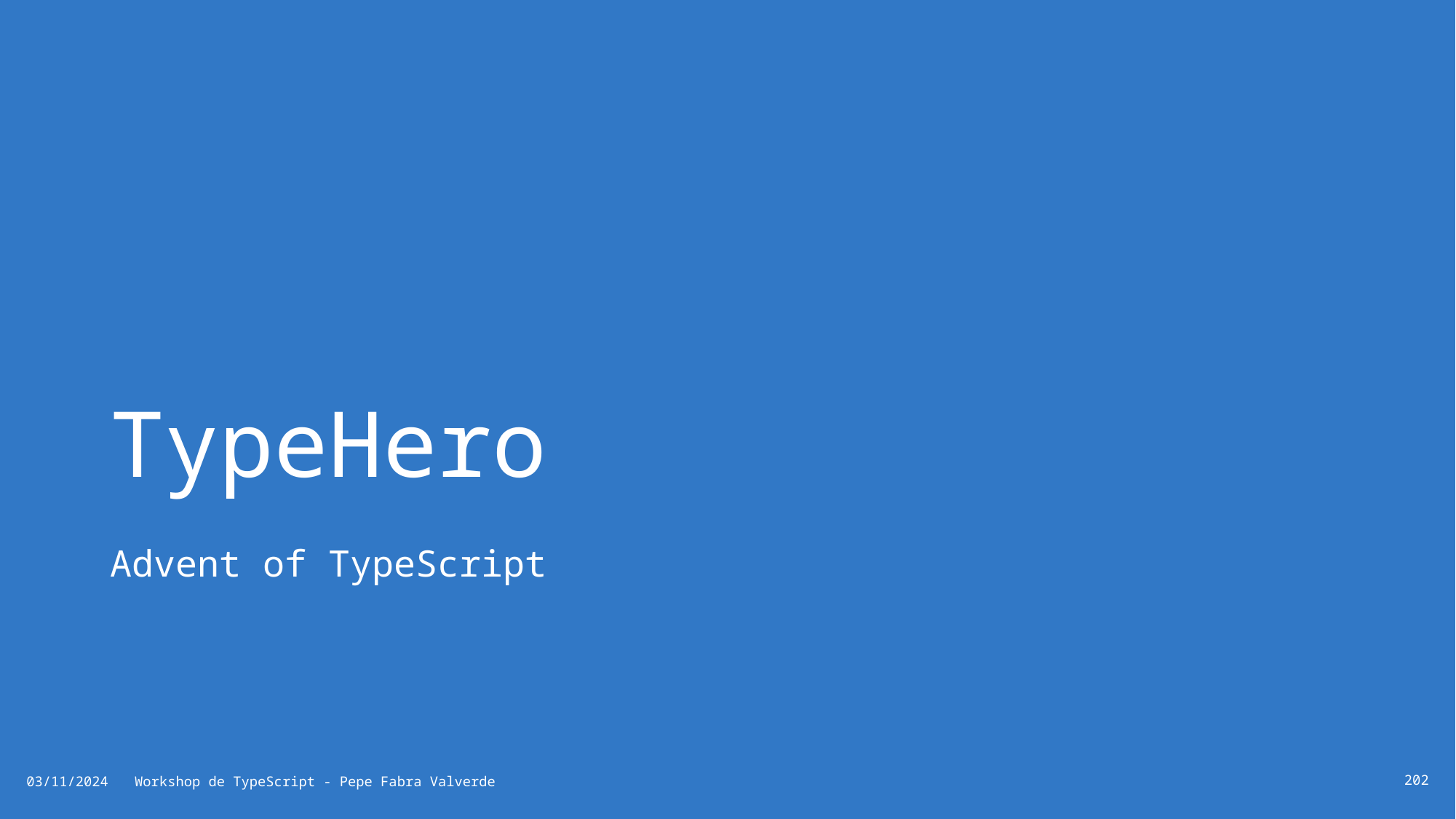

# TypeHero
Advent of TypeScript
03/11/2024
Workshop de TypeScript - Pepe Fabra Valverde
202